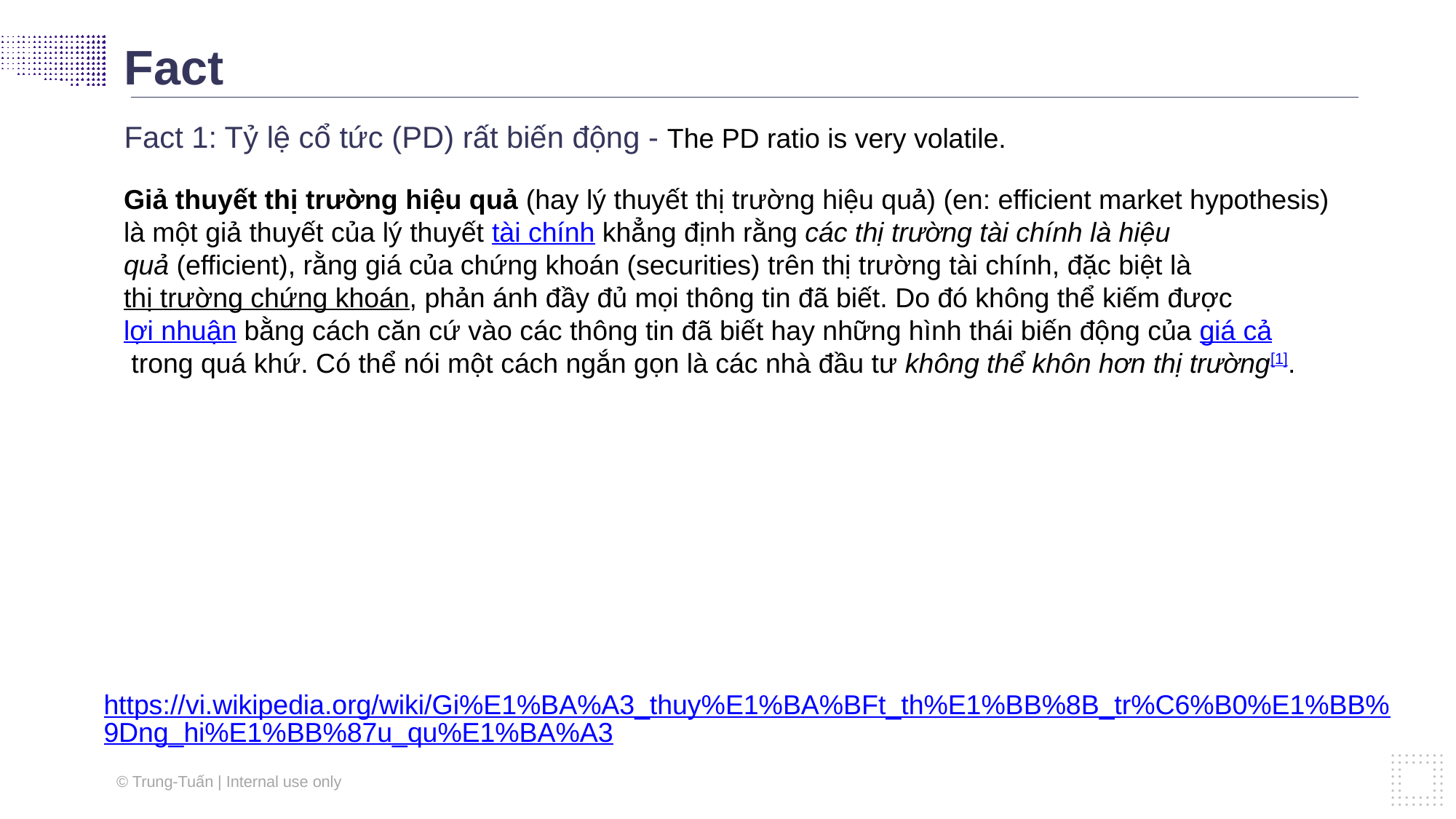

Fact
Fact 1: Tỷ lệ cổ tức (PD) rất biến động - The PD ratio is very volatile.
Giả thuyết thị trường hiệu quả (hay lý thuyết thị trường hiệu quả) (en: efficient market hypothesis) là một giả thuyết của lý thuyết tài chính khẳng định rằng các thị trường tài chính là hiệu quả (efficient), rằng giá của chứng khoán (securities) trên thị trường tài chính, đặc biệt là thị trường chứng khoán, phản ánh đầy đủ mọi thông tin đã biết. Do đó không thể kiếm được lợi nhuận bằng cách căn cứ vào các thông tin đã biết hay những hình thái biến động của giá cả trong quá khứ. Có thể nói một cách ngắn gọn là các nhà đầu tư không thể khôn hơn thị trường[1].
https://vi.wikipedia.org/wiki/Gi%E1%BA%A3_thuy%E1%BA%BFt_th%E1%BB%8B_tr%C6%B0%E1%BB%9Dng_hi%E1%BB%87u_qu%E1%BA%A3